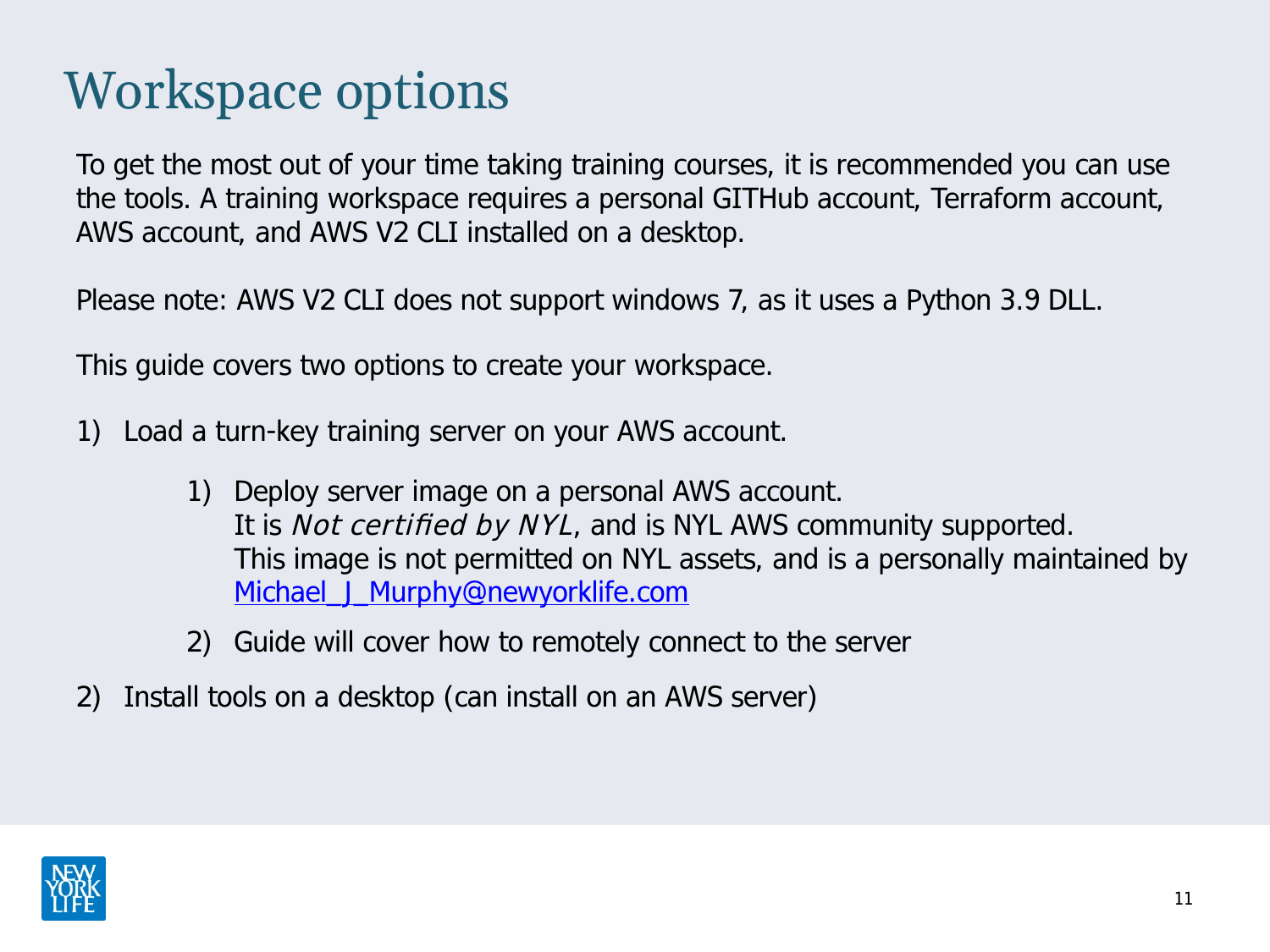

# Workspace options
To get the most out of your time taking training courses, it is recommended you can use the tools. A training workspace requires a personal GITHub account, Terraform account, AWS account, and AWS V2 CLI installed on a desktop.
Please note: AWS V2 CLI does not support windows 7, as it uses a Python 3.9 DLL.
This guide covers two options to create your workspace.
Load a turn-key training server on your AWS account.
Deploy server image on a personal AWS account.
It is Not certified by NYL, and is NYL AWS community supported.
This image is not permitted on NYL assets, and is a personally maintained by Michael_J_Murphy@newyorklife.com
Guide will cover how to remotely connect to the server
Install tools on a desktop (can install on an AWS server)

11